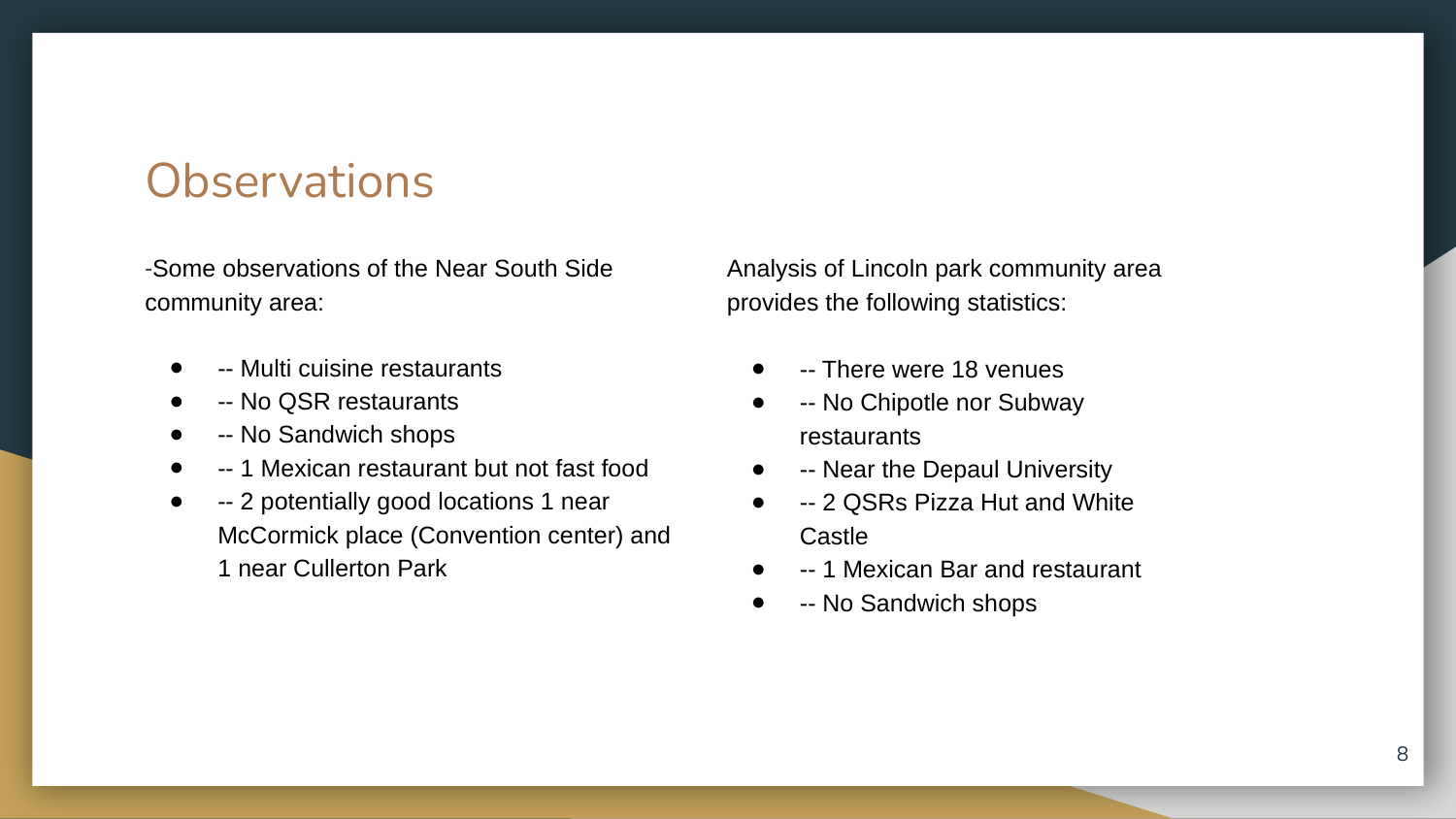

# Observations
-Some observations of the Near South Side community area:
-- Multi cuisine restaurants
-- No QSR restaurants
-- No Sandwich shops
-- 1 Mexican restaurant but not fast food
-- 2 potentially good locations 1 near McCormick place (Convention center) and 1 near Cullerton Park

Analysis of Lincoln park community area provides the following statistics:

-- There were 18 venues
-- No Chipotle nor Subway restaurants
-- Near the Depaul University
-- 2 QSRs Pizza Hut and White Castle
-- 1 Mexican Bar and restaurant
-- No Sandwich shops
8